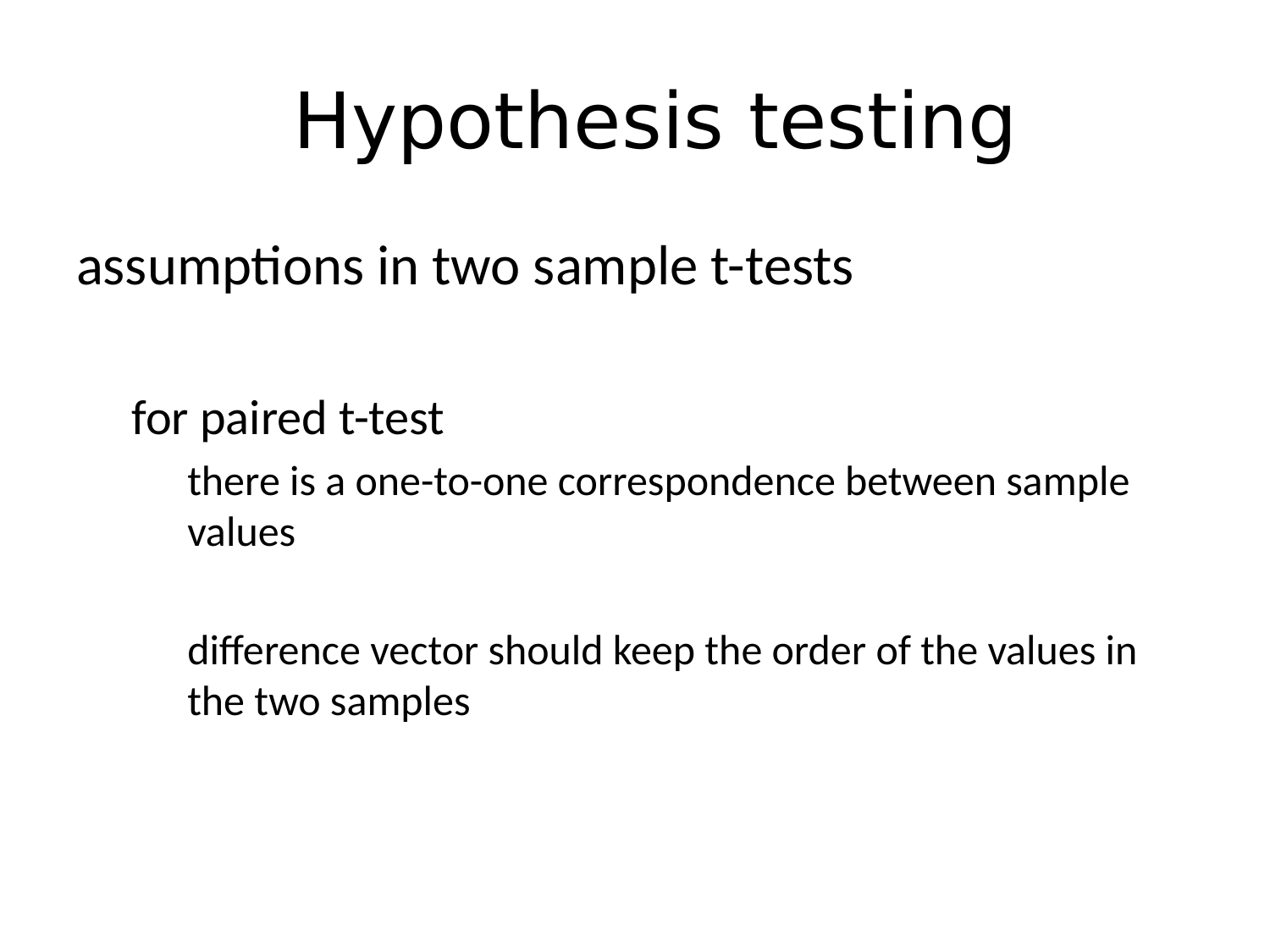

# Hypothesis testing
assumptions in two sample t-tests

for paired t-test
there is a one-to-one correspondence between sample values

difference vector should keep the order of the values in the two samples